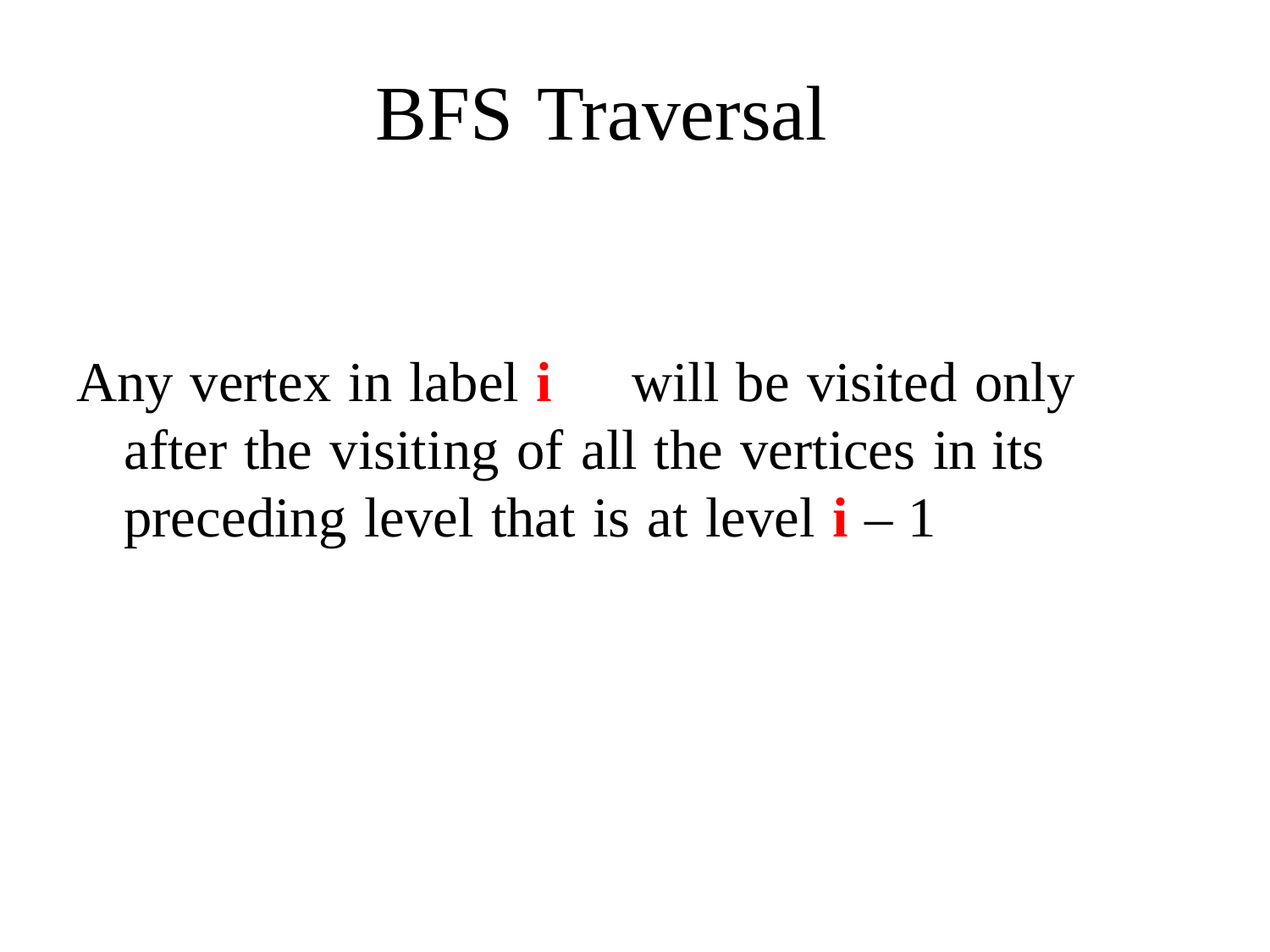

# BFS Traversal
Any vertex in label i	will be visited only after the visiting of all the vertices in its preceding level that is at level i – 1